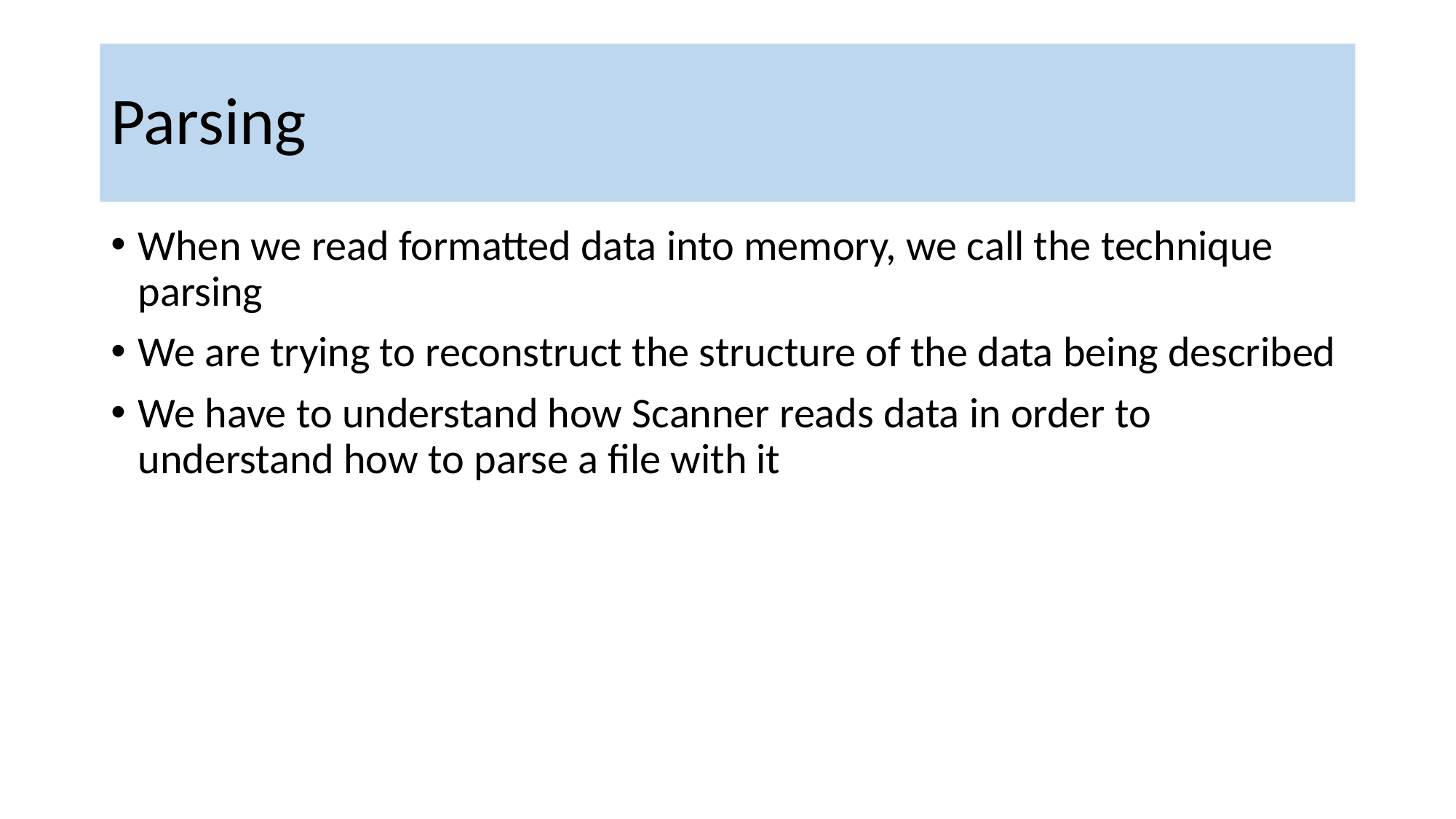

Parsing
When we read formatted data into memory, we call the technique parsing
We are trying to reconstruct the structure of the data being described
We have to understand how Scanner reads data in order to understand how to parse a file with it